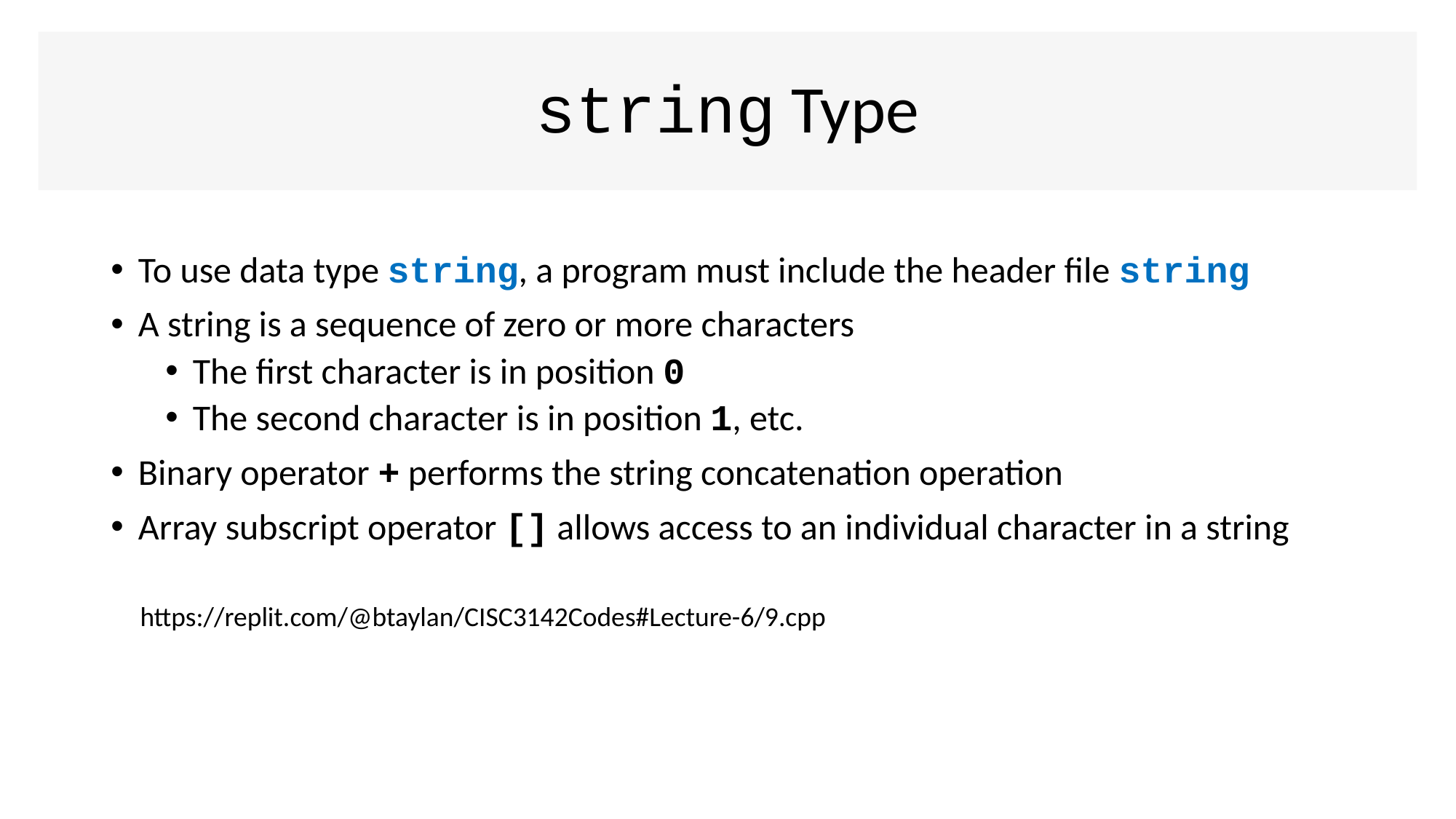

# string Type
To use data type string, a program must include the header file string
A string is a sequence of zero or more characters
The first character is in position 0
The second character is in position 1, etc.
Binary operator + performs the string concatenation operation
Array subscript operator [] allows access to an individual character in a string
https://replit.com/@btaylan/CISC3142Codes#Lecture-6/9.cpp